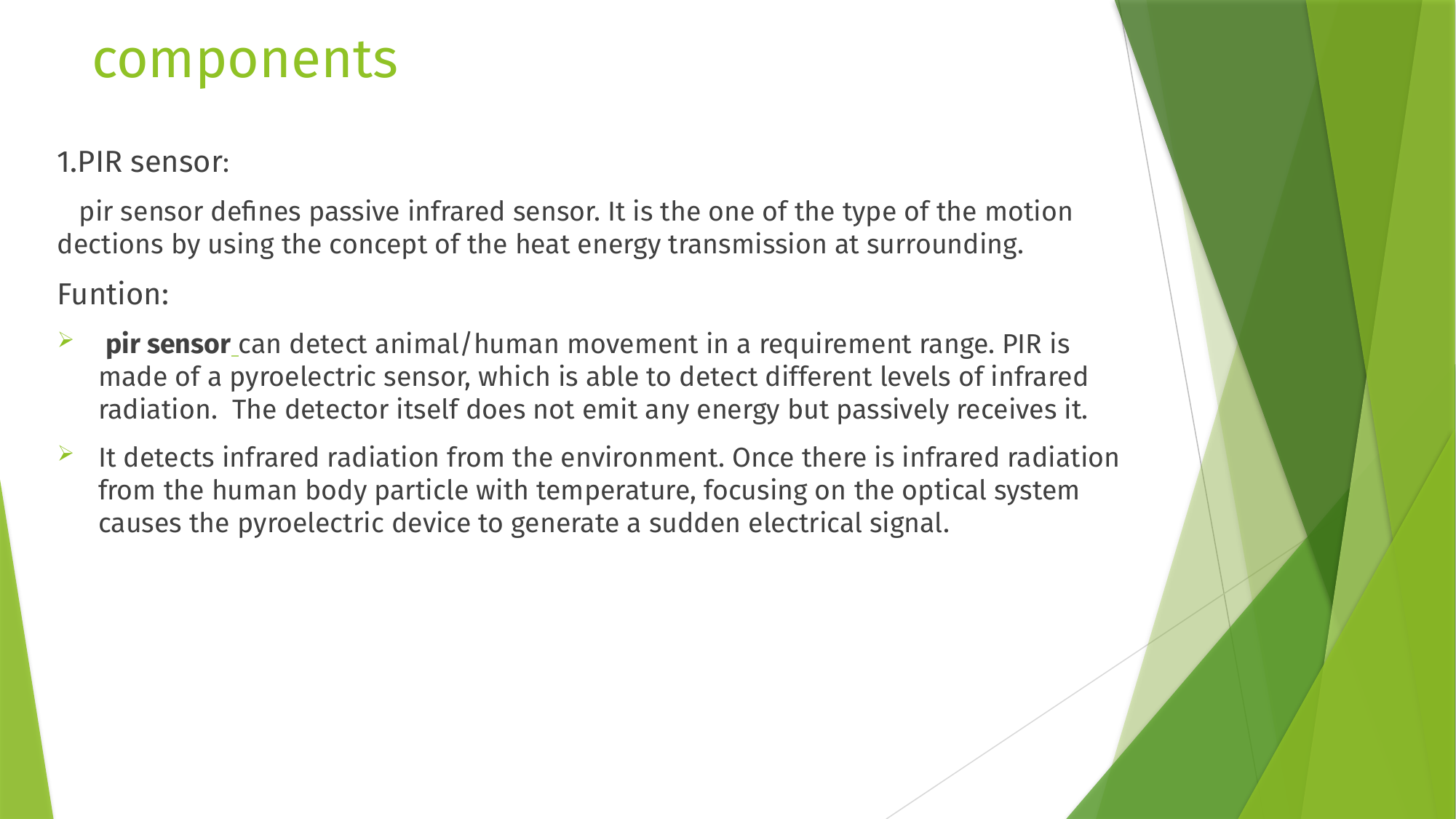

# components
1.PIR sensor:
   pir sensor defines passive infrared sensor. It is the one of the type of the motion dections by using the concept of the heat energy transmission at surrounding.
Funtion:
 pir sensor can detect animal/human movement in a requirement range. PIR is made of a pyroelectric sensor, which is able to detect different levels of infrared radiation.  The detector itself does not emit any energy but passively receives it.
It detects infrared radiation from the environment. Once there is infrared radiation from the human body particle with temperature, focusing on the optical system causes the pyroelectric device to generate a sudden electrical signal.